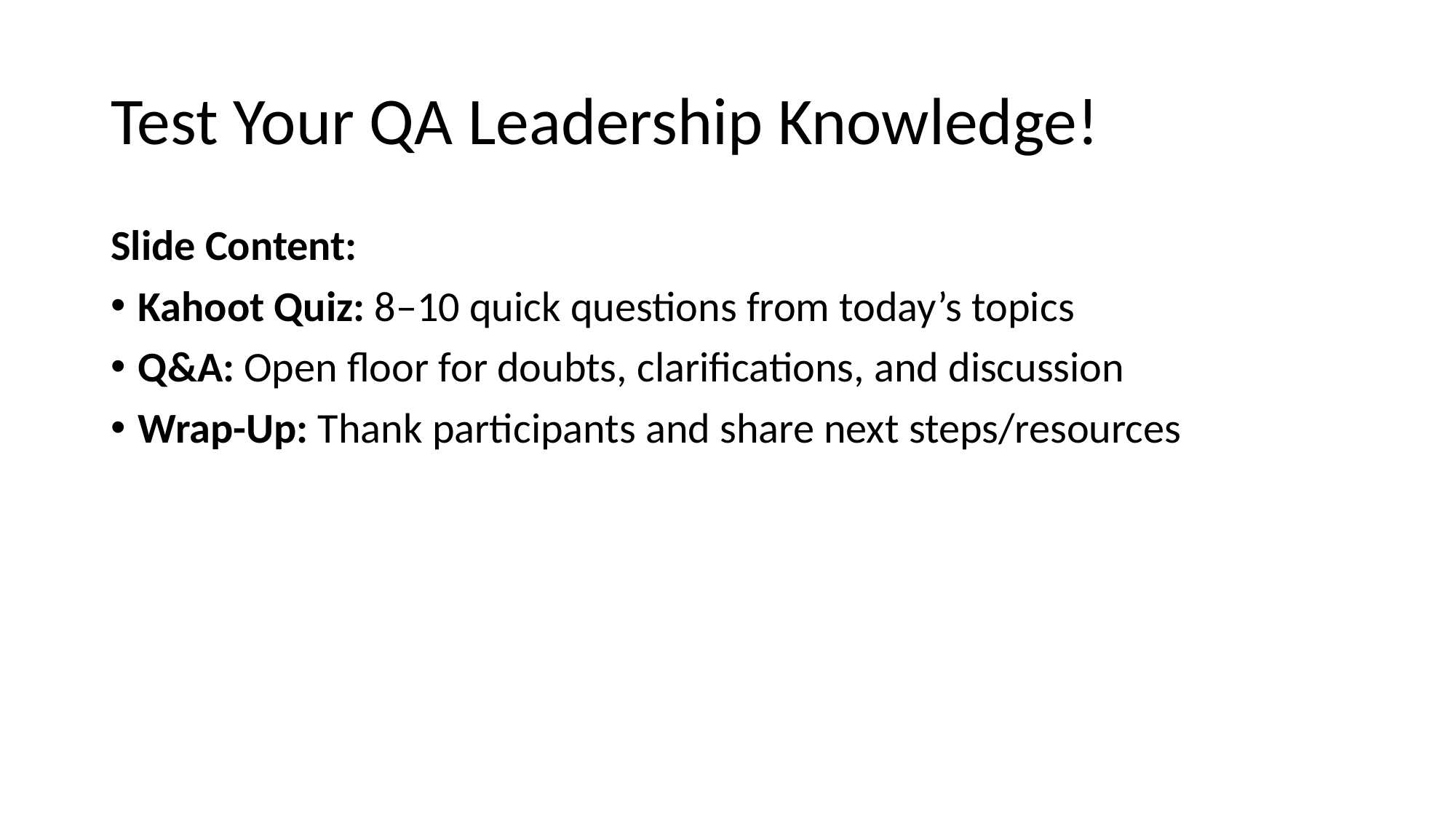

# Test Your QA Leadership Knowledge!
Slide Content:
Kahoot Quiz: 8–10 quick questions from today’s topics
Q&A: Open floor for doubts, clarifications, and discussion
Wrap-Up: Thank participants and share next steps/resources